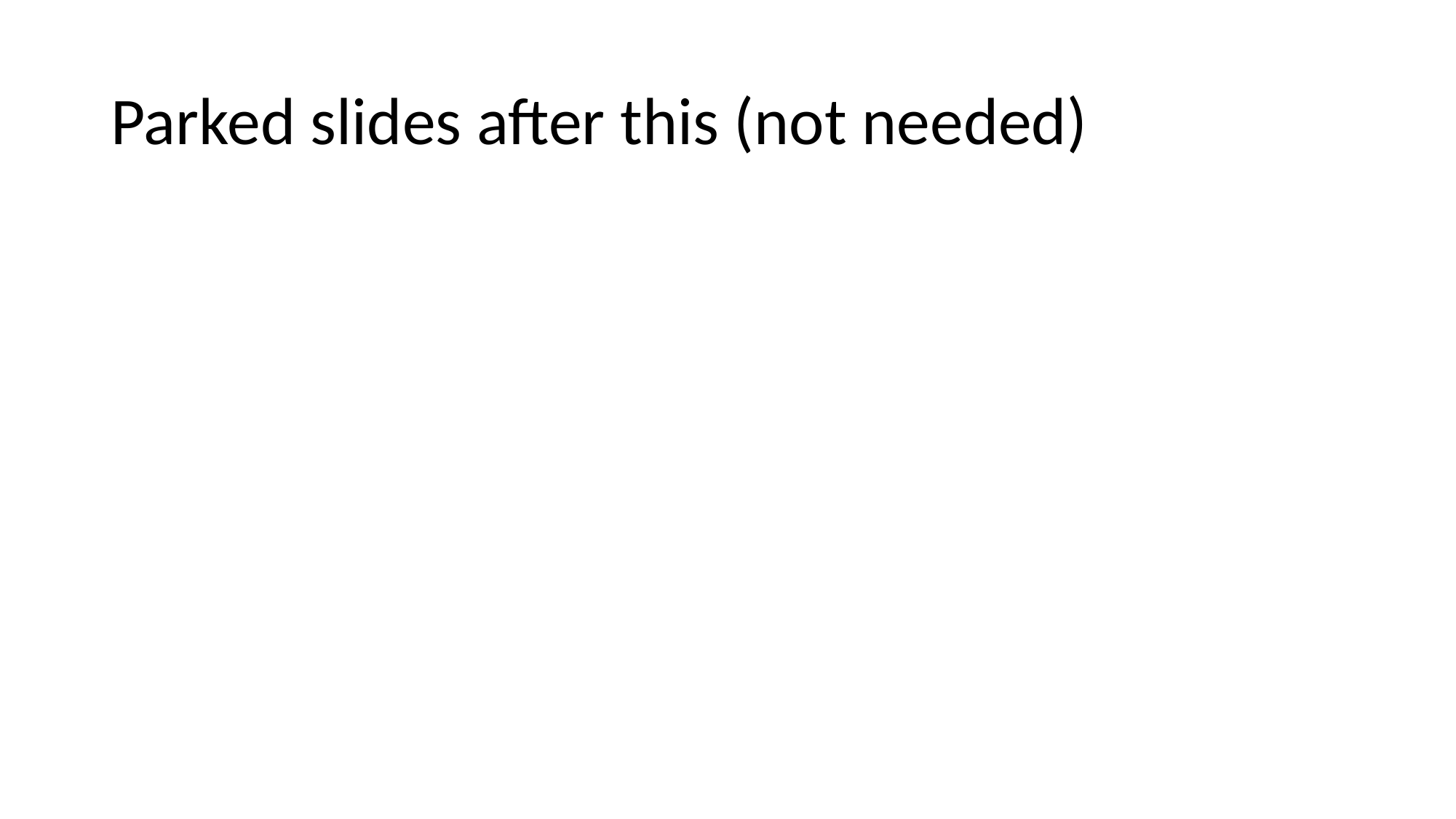

# Parked slides after this (not needed)